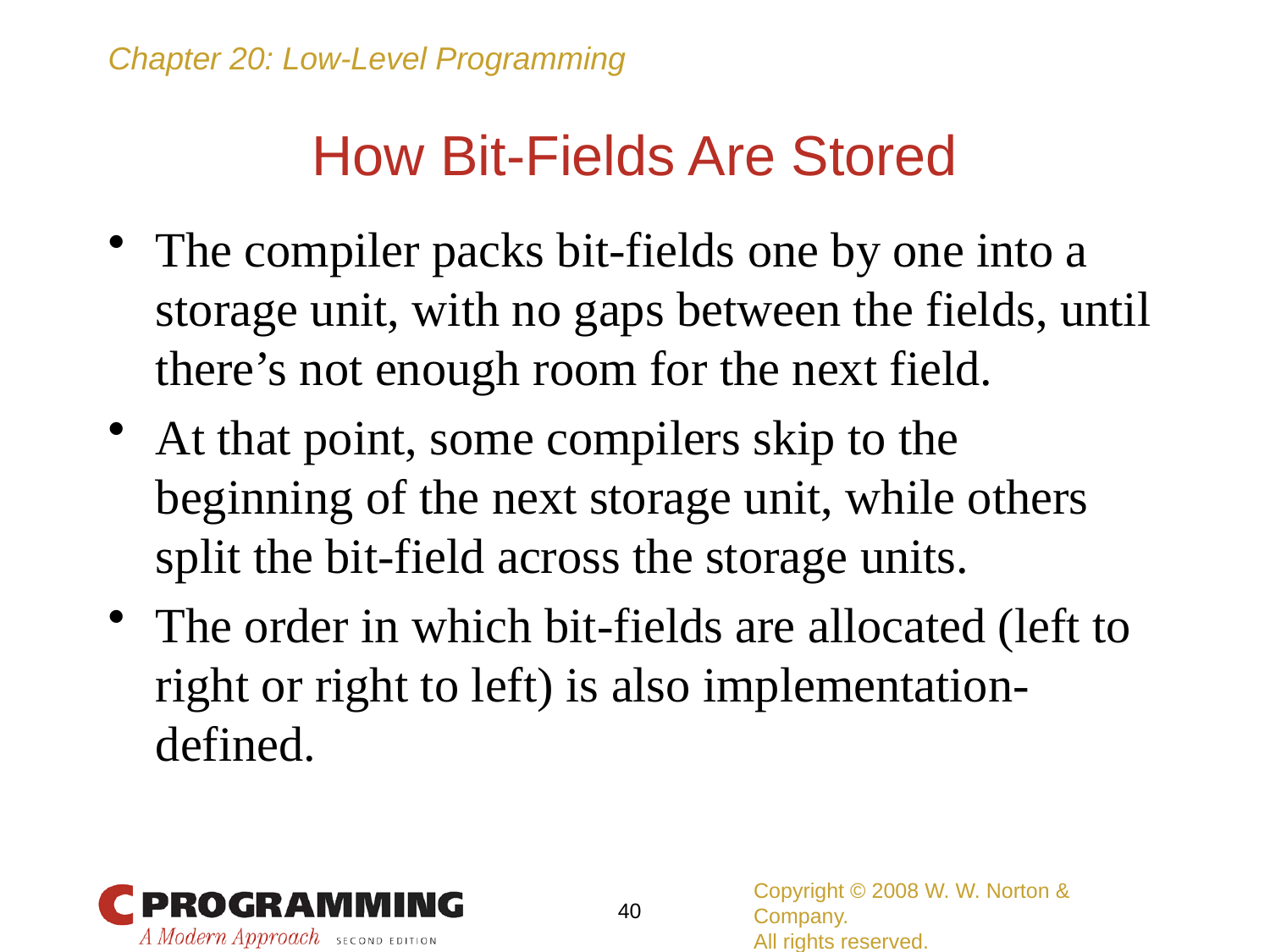

# How Bit-Fields Are Stored
The compiler packs bit-fields one by one into a storage unit, with no gaps between the fields, until there’s not enough room for the next field.
At that point, some compilers skip to the beginning of the next storage unit, while others split the bit-field across the storage units.
The order in which bit-fields are allocated (left to right or right to left) is also implementation-defined.

Copyright © 2008 W. W. Norton & Company.
All rights reserved.
40